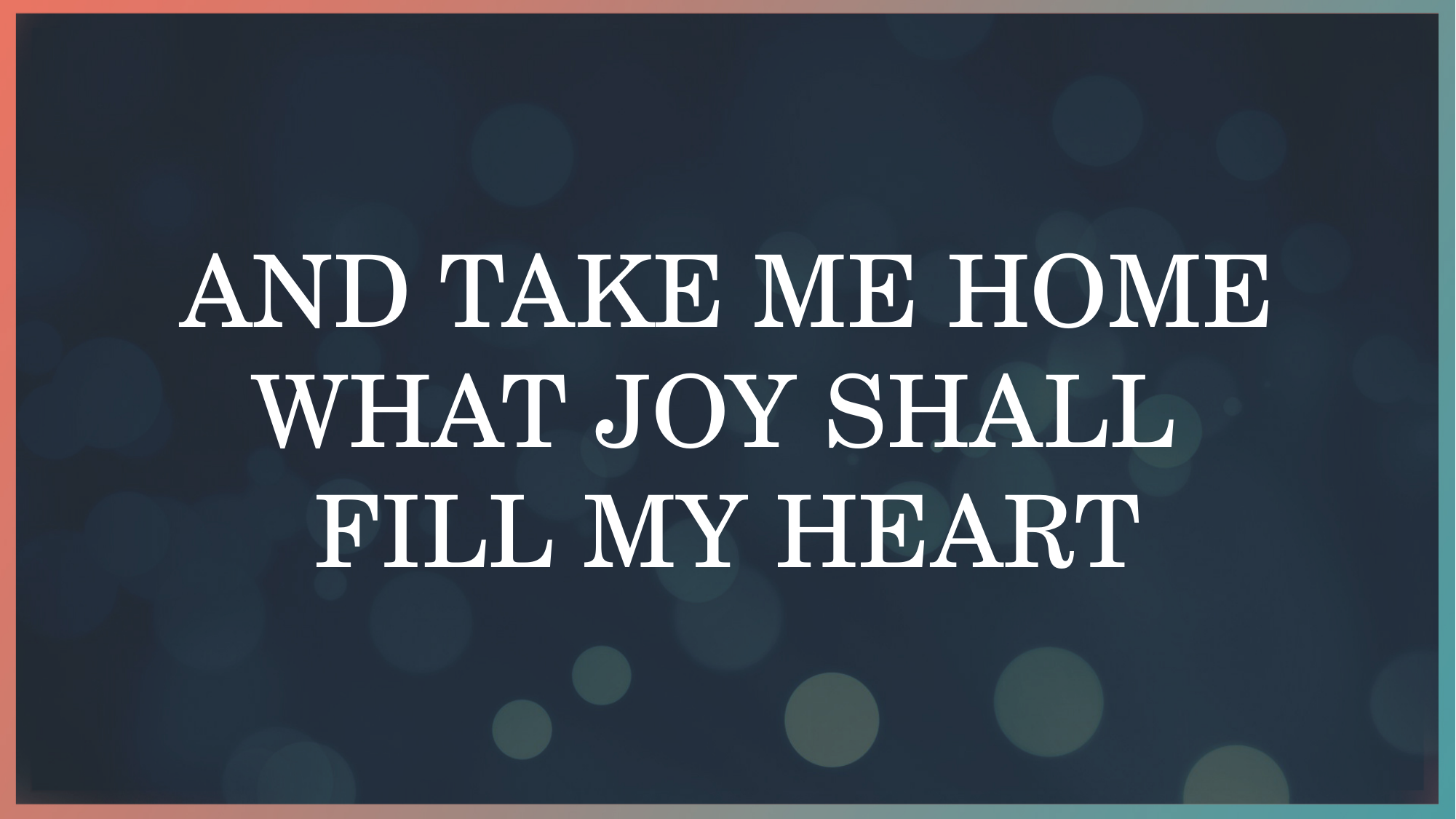

AND TAKE ME HOME
WHAT JOY SHALL
FILL MY HEART